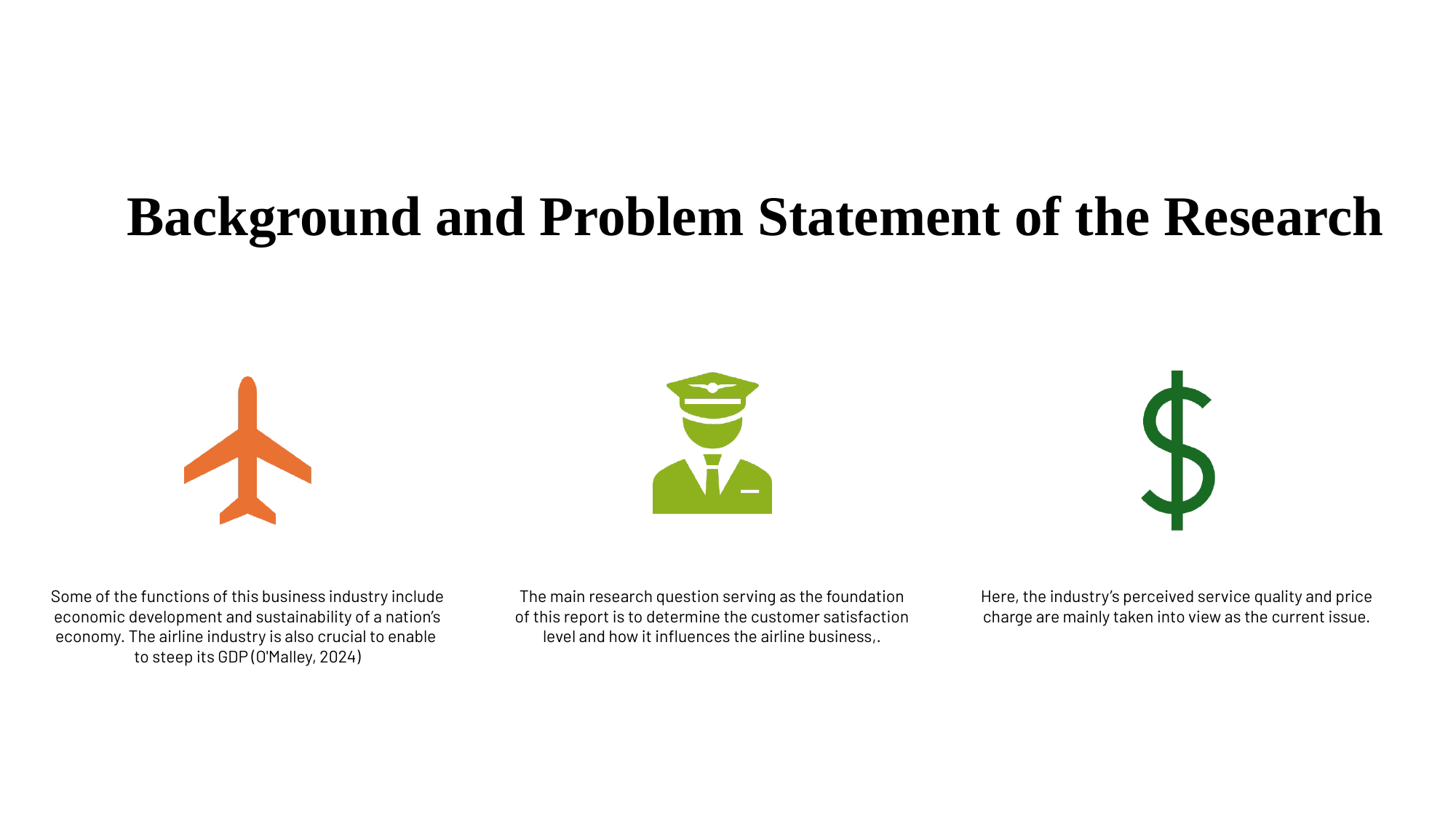

# Background and Problem Statement of the Research
Some of the functions of this business industry include economic development and sustainability of a nation’s economy. The airline industry is also crucial to enable  to steep its GDP (O'Malley, 2024)
The main research question serving as the foundation of this report is to determine the customer satisfaction level and how it influences the airline business,.
Here, the industry’s perceived service quality and price charge are mainly taken into view as the current issue.